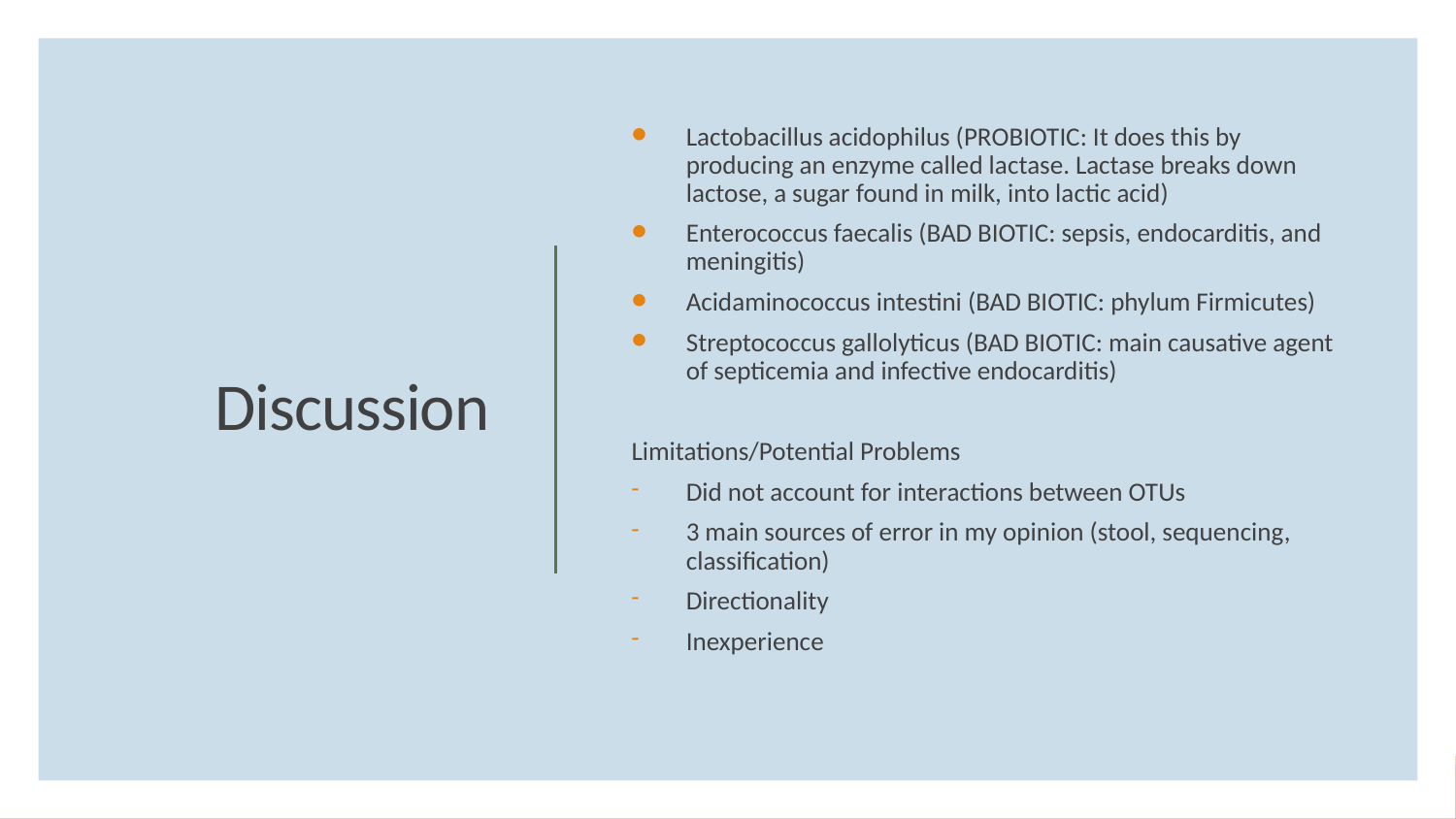

Lactobacillus acidophilus (PROBIOTIC: It does this by producing an enzyme called lactase. Lactase breaks down lactose, a sugar found in milk, into lactic acid)
Enterococcus faecalis (BAD BIOTIC: sepsis, endocarditis, and meningitis)
Acidaminococcus intestini (BAD BIOTIC: phylum Firmicutes)
Streptococcus gallolyticus (BAD BIOTIC: main causative agent of septicemia and infective endocarditis)

Limitations/Potential Problems
Did not account for interactions between OTUs
3 main sources of error in my opinion (stool, sequencing, classification)
Directionality
Inexperience

# Discussion